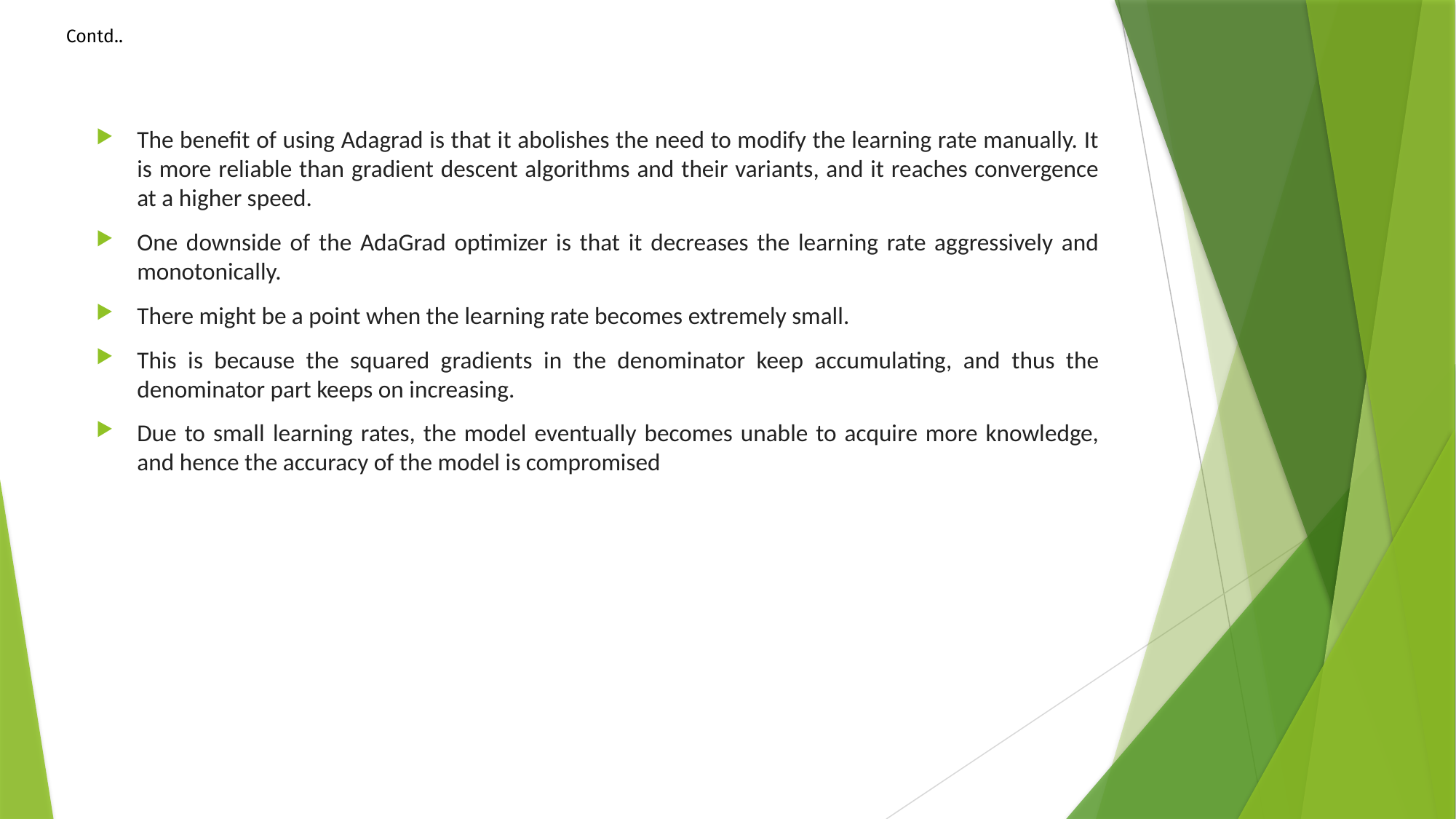

# Contd..
The benefit of using Adagrad is that it abolishes the need to modify the learning rate manually. It is more reliable than gradient descent algorithms and their variants, and it reaches convergence at a higher speed.
One downside of the AdaGrad optimizer is that it decreases the learning rate aggressively and monotonically.
There might be a point when the learning rate becomes extremely small.
This is because the squared gradients in the denominator keep accumulating, and thus the denominator part keeps on increasing.
Due to small learning rates, the model eventually becomes unable to acquire more knowledge, and hence the accuracy of the model is compromised